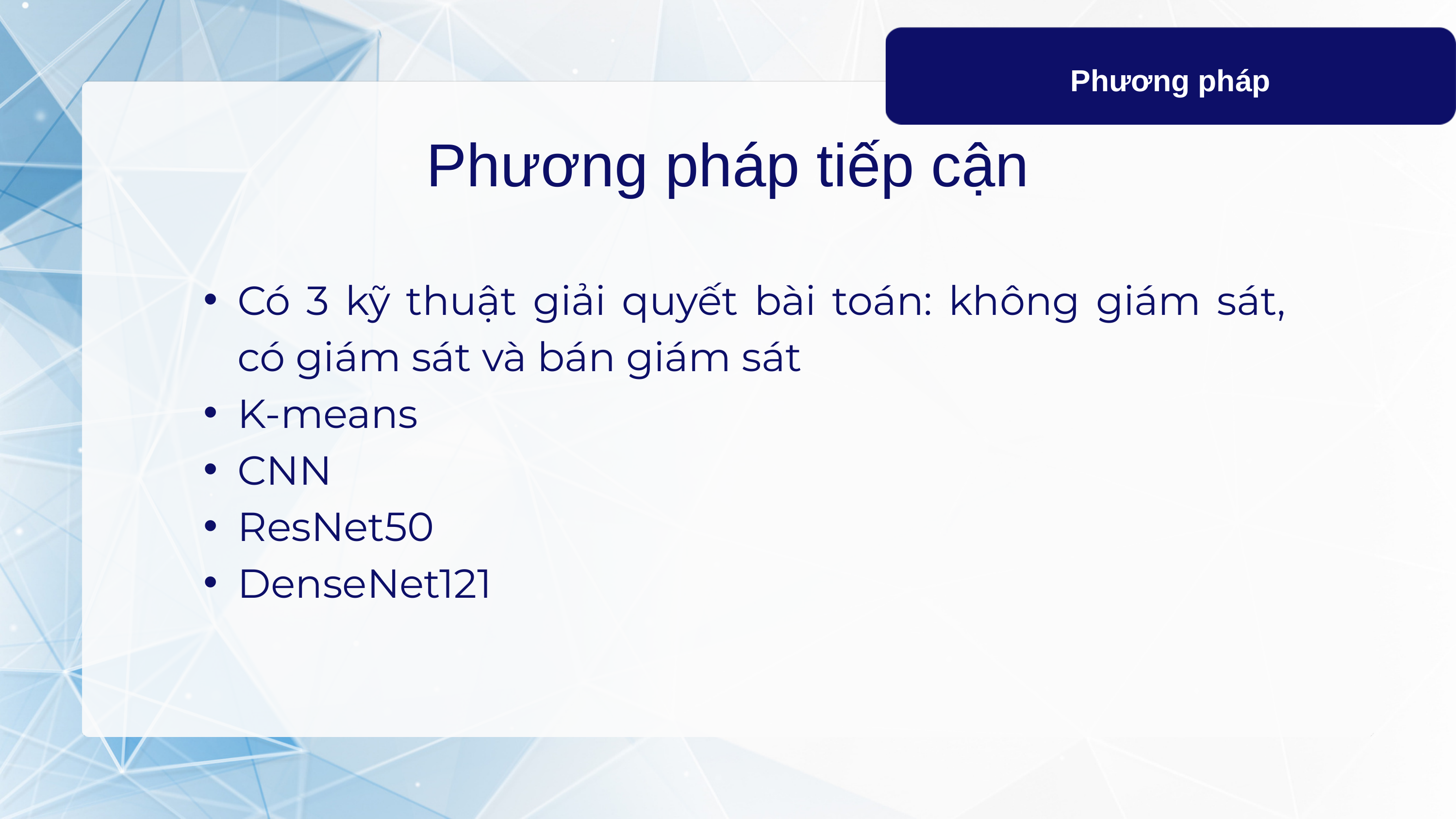

Phương pháp

Phương pháp tiếp cận
Có 3 kỹ thuật giải quyết bài toán: không giám sát, có giám sát và bán giám sát
K-means
CNN
ResNet50
DenseNet121